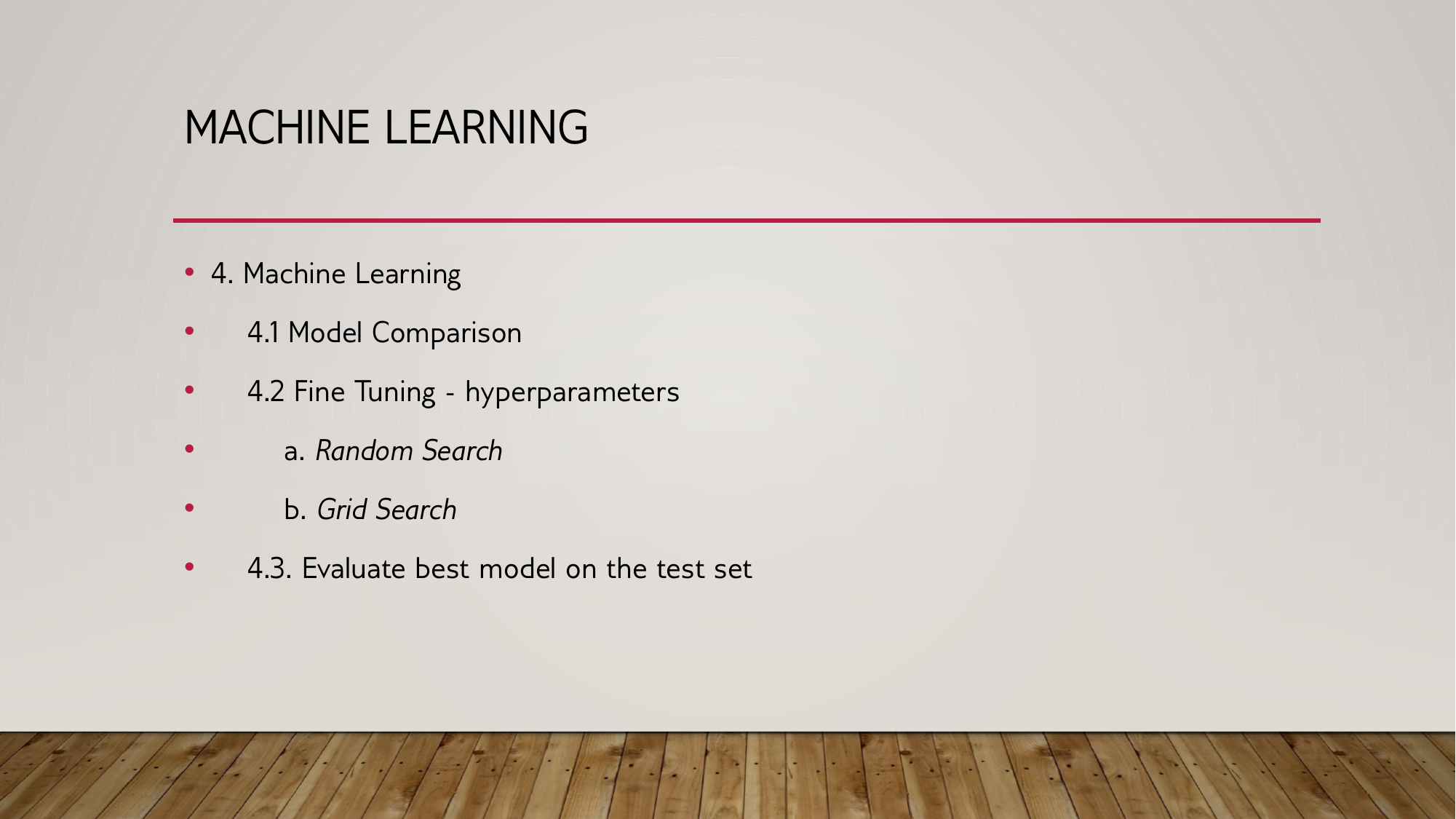

# Machine learning
4. Machine Learning
    4.1 Model Comparison
    4.2 Fine Tuning - hyperparameters
        a. Random Search
        b. Grid Search
    4.3. Evaluate best model on the test set